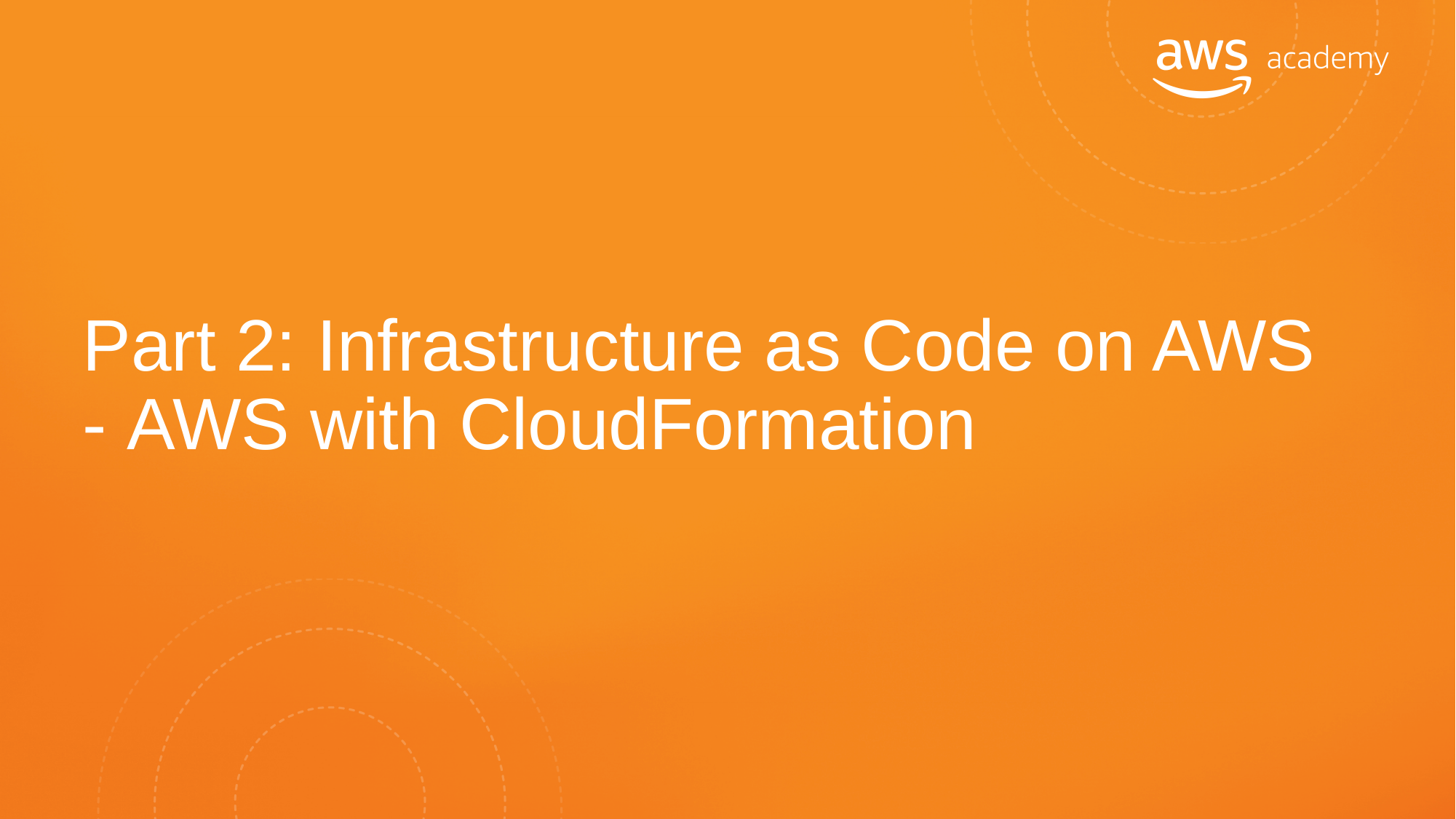

# Part 2: Infrastructure as Code on AWS - AWS with CloudFormation